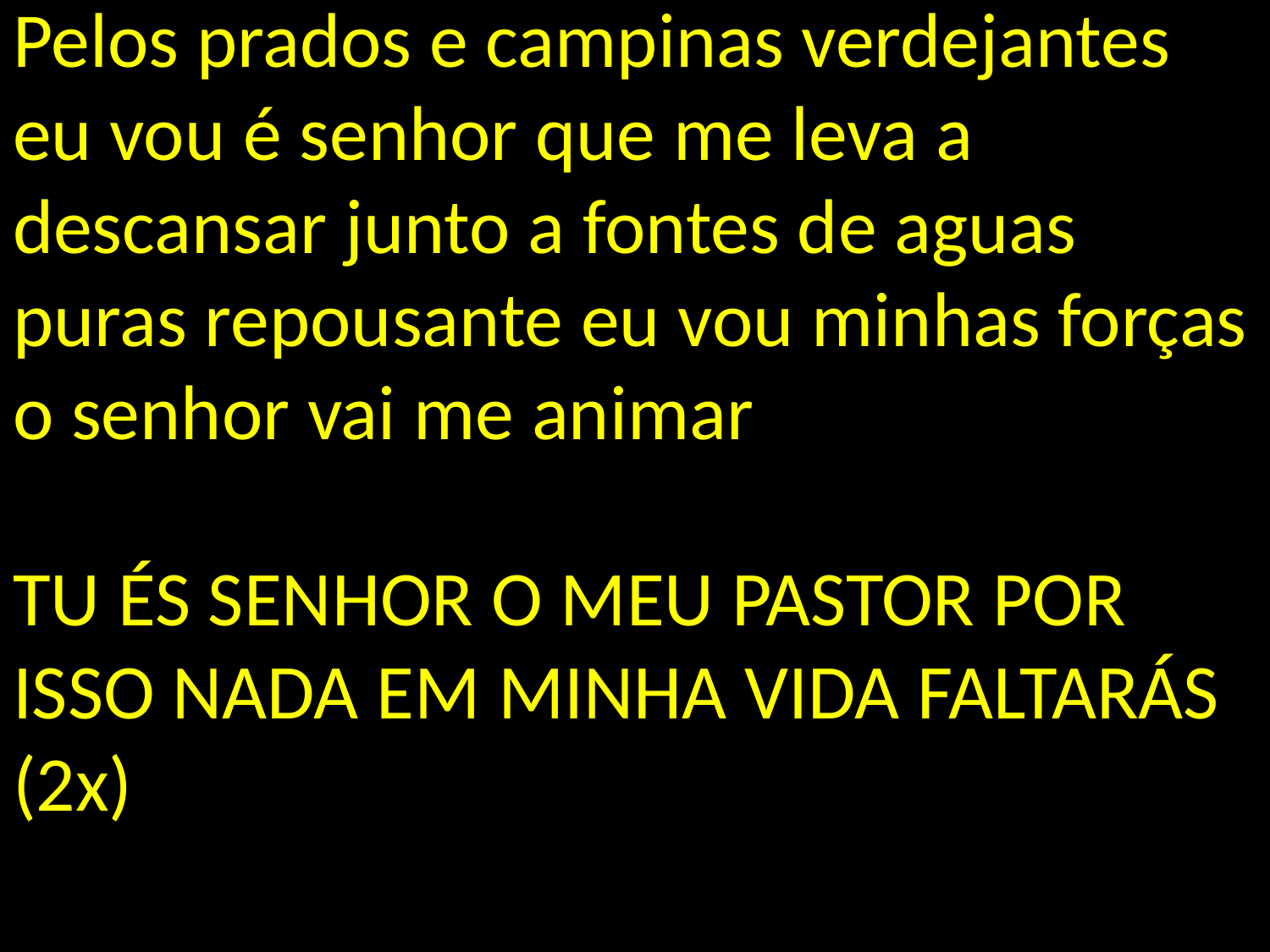

# Pelos prados e campinas verdejantes eu vou é senhor que me leva a descansar junto a fontes de aguas puras repousante eu vou minhas forças o senhor vai me animar TU ÉS SENHOR O MEU PASTOR POR ISSO NADA EM MINHA VIDA FALTARÁS  (2x)